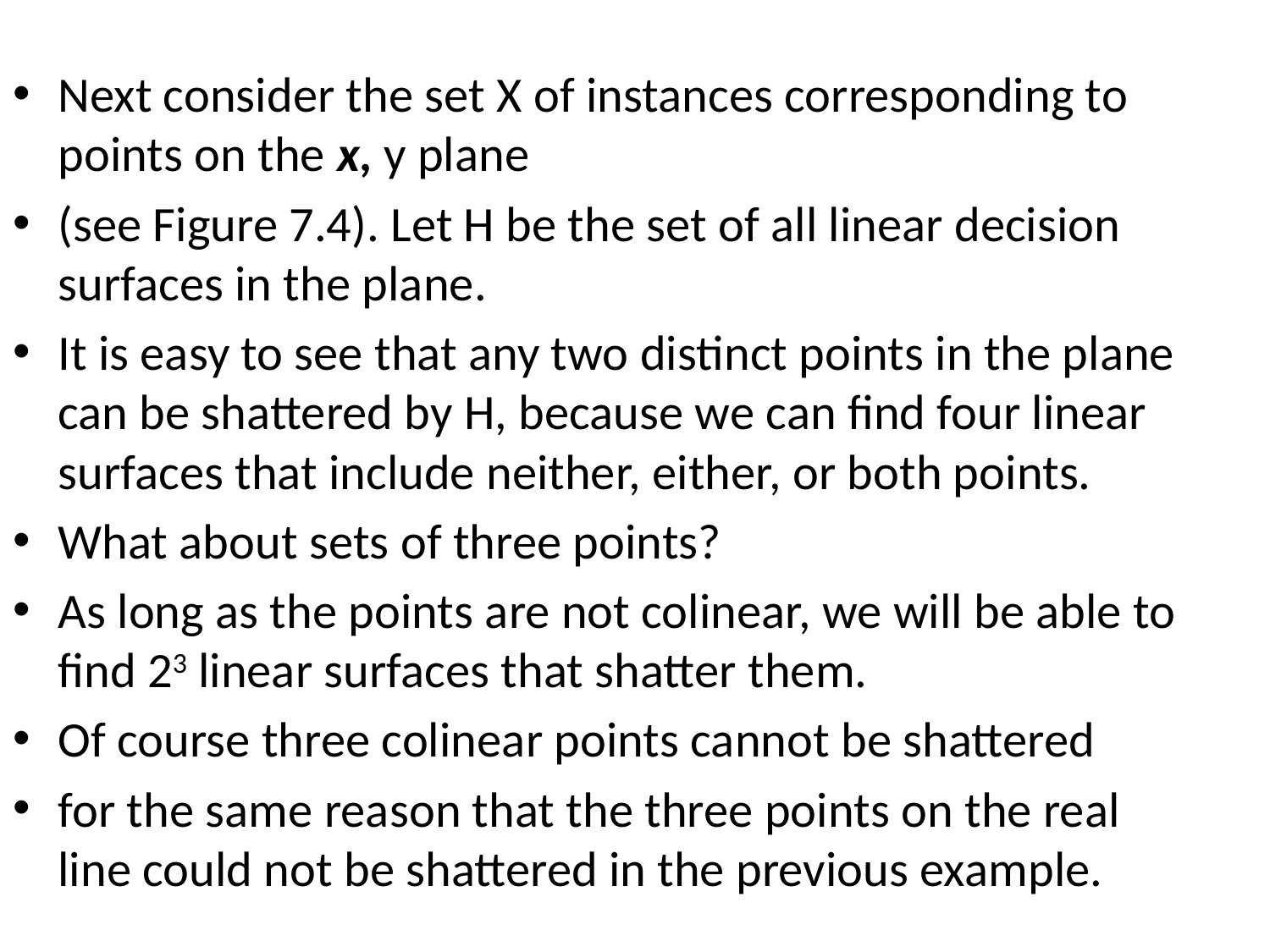

Next consider the set X of instances corresponding to points on the x, y plane
(see Figure 7.4). Let H be the set of all linear decision surfaces in the plane.
It is easy to see that any two distinct points in the plane can be shattered by H, because we can find four linear surfaces that include neither, either, or both points.
What about sets of three points?
As long as the points are not colinear, we will be able to find 23 linear surfaces that shatter them.
Of course three colinear points cannot be shattered
for the same reason that the three points on the real line could not be shattered in the previous example.